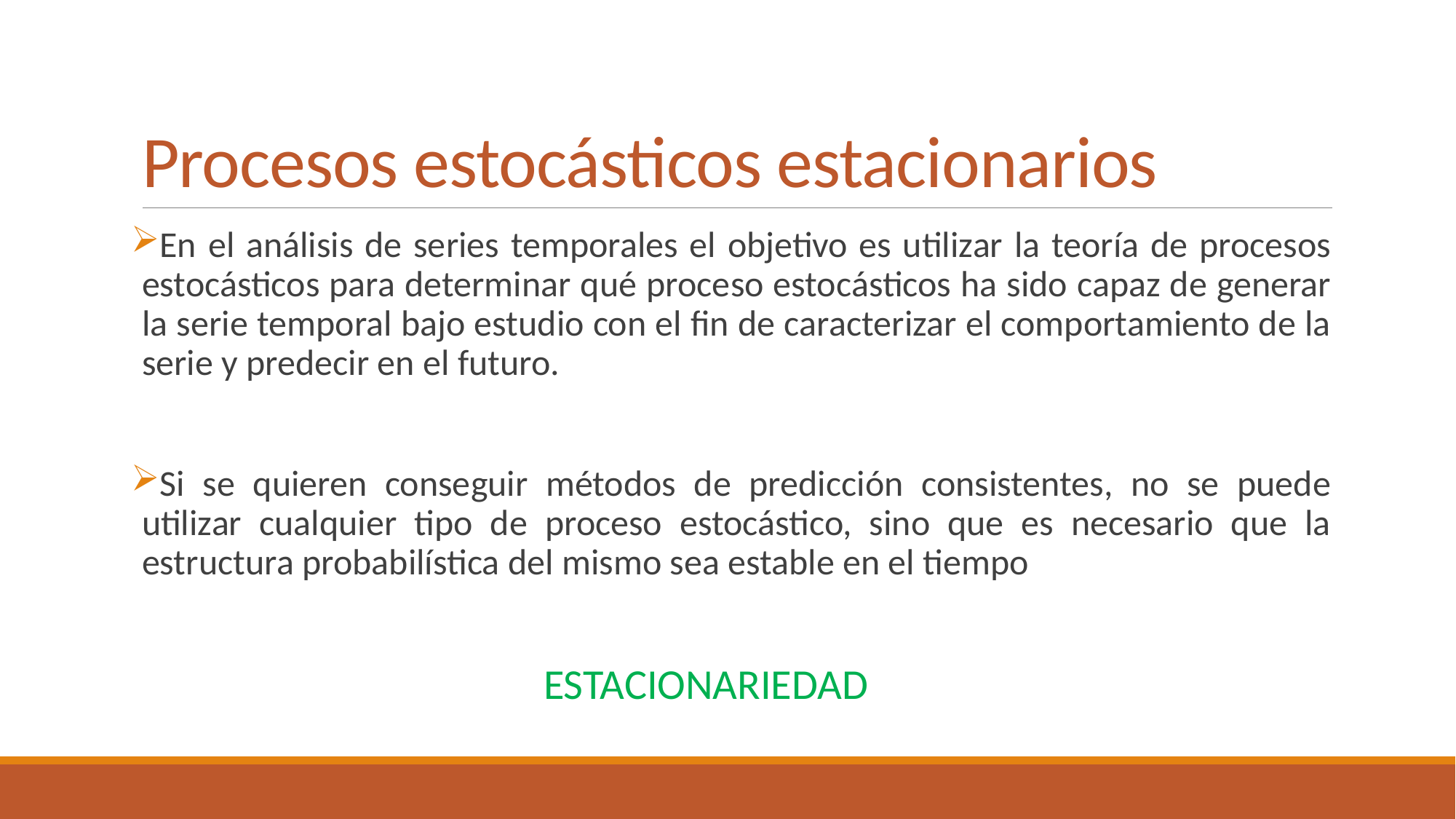

# Procesos estocásticos estacionarios
En el análisis de series temporales el objetivo es utilizar la teoría de procesos estocásticos para determinar qué proceso estocásticos ha sido capaz de generar la serie temporal bajo estudio con el fin de caracterizar el comportamiento de la serie y predecir en el futuro.

Si se quieren conseguir métodos de predicción consistentes, no se puede utilizar cualquier tipo de proceso estocástico, sino que es necesario que la estructura probabilística del mismo sea estable en el tiempo
ESTACIONARIEDAD